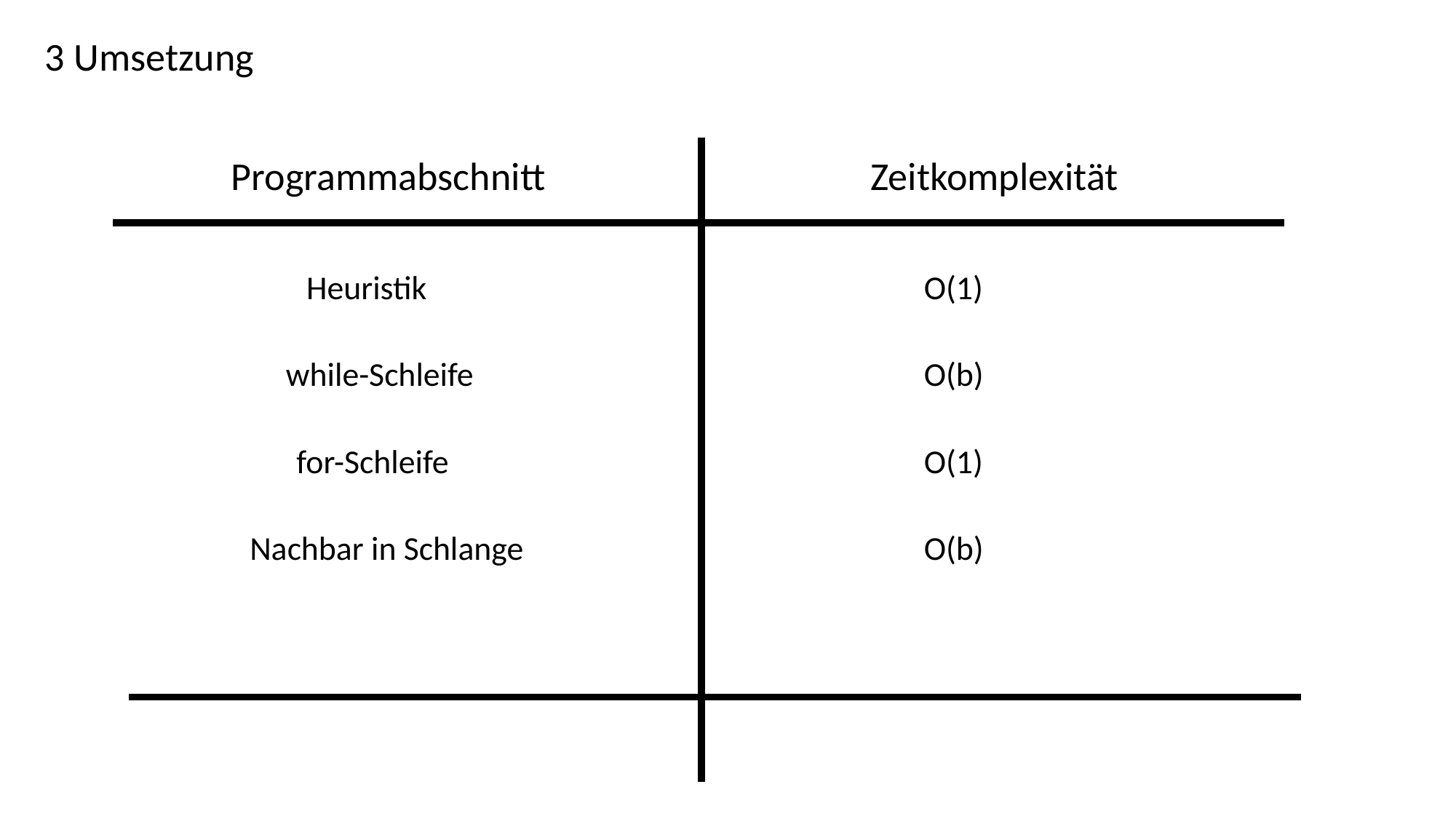

3 Umsetzung

Programmabschnitt
Zeitkomplexität
Heuristik
O(1)
O(b)
while-Schleife
for-Schleife
O(1)
O(b)
Nachbar in Schlange